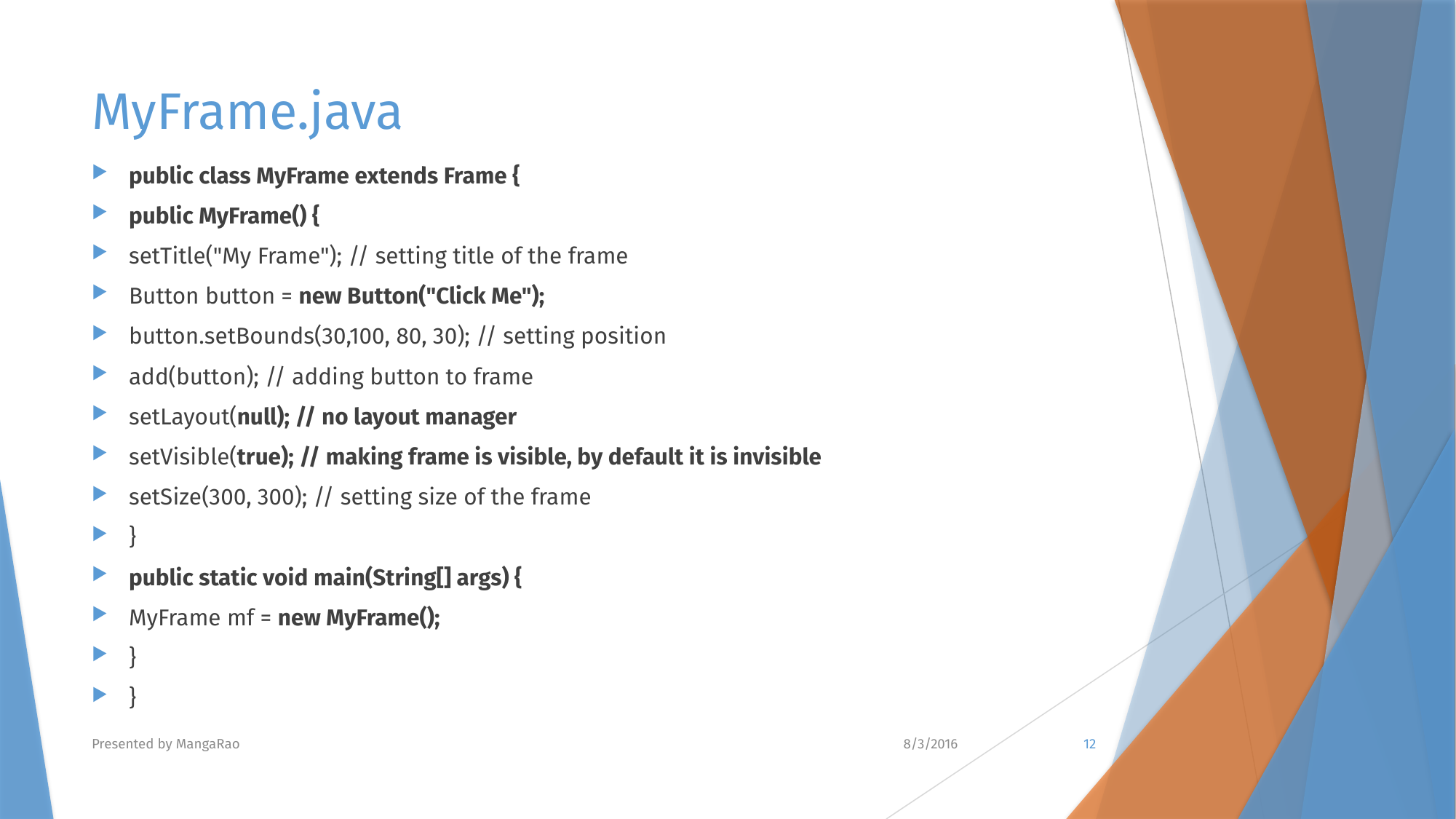

# MyFrame.java
public class MyFrame extends Frame {
public MyFrame() {
setTitle("My Frame"); // setting title of the frame
Button button = new Button("Click Me");
button.setBounds(30,100, 80, 30); // setting position
add(button); // adding button to frame
setLayout(null); // no layout manager
setVisible(true); // making frame is visible, by default it is invisible
setSize(300, 300); // setting size of the frame
}
public static void main(String[] args) {
MyFrame mf = new MyFrame();
}
}
Presented by MangaRao
8/3/2016
12